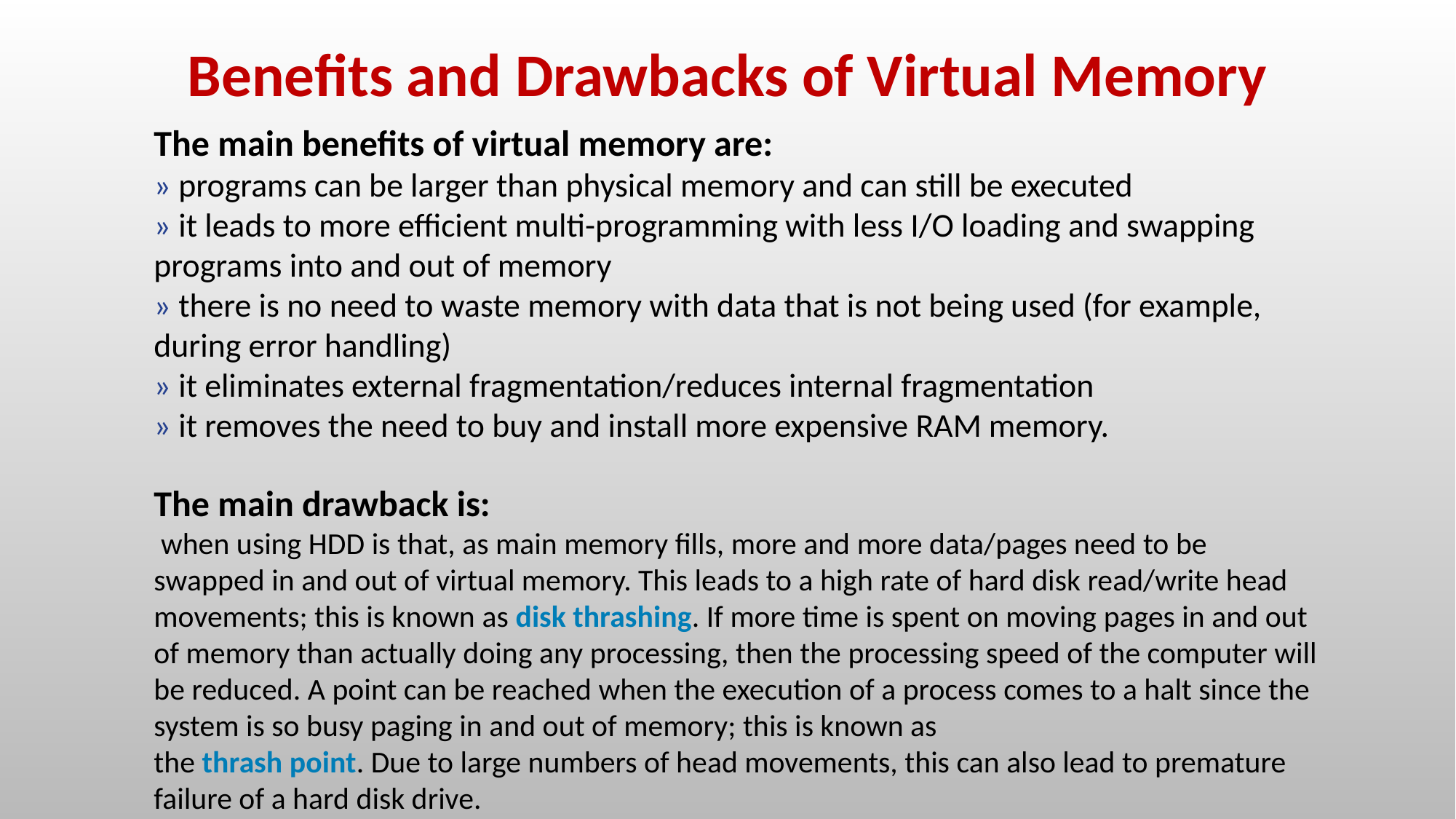

Benefits and Drawbacks of Virtual Memory
The main benefits of virtual memory are:
» programs can be larger than physical memory and can still be executed
» it leads to more efficient multi-programming with less I/O loading and swapping programs into and out of memory
» there is no need to waste memory with data that is not being used (for example, during error handling)
» it eliminates external fragmentation/reduces internal fragmentation
» it removes the need to buy and install more expensive RAM memory.

The main drawback is:
 when using HDD is that, as main memory fills, more and more data/pages need to be swapped in and out of virtual memory. This leads to a high rate of hard disk read/write head movements; this is known as disk thrashing. If more time is spent on moving pages in and out of memory than actually doing any processing, then the processing speed of the computer will be reduced. A point can be reached when the execution of a process comes to a halt since the system is so busy paging in and out of memory; this is known as
the thrash point. Due to large numbers of head movements, this can also lead to premature failure of a hard disk drive.